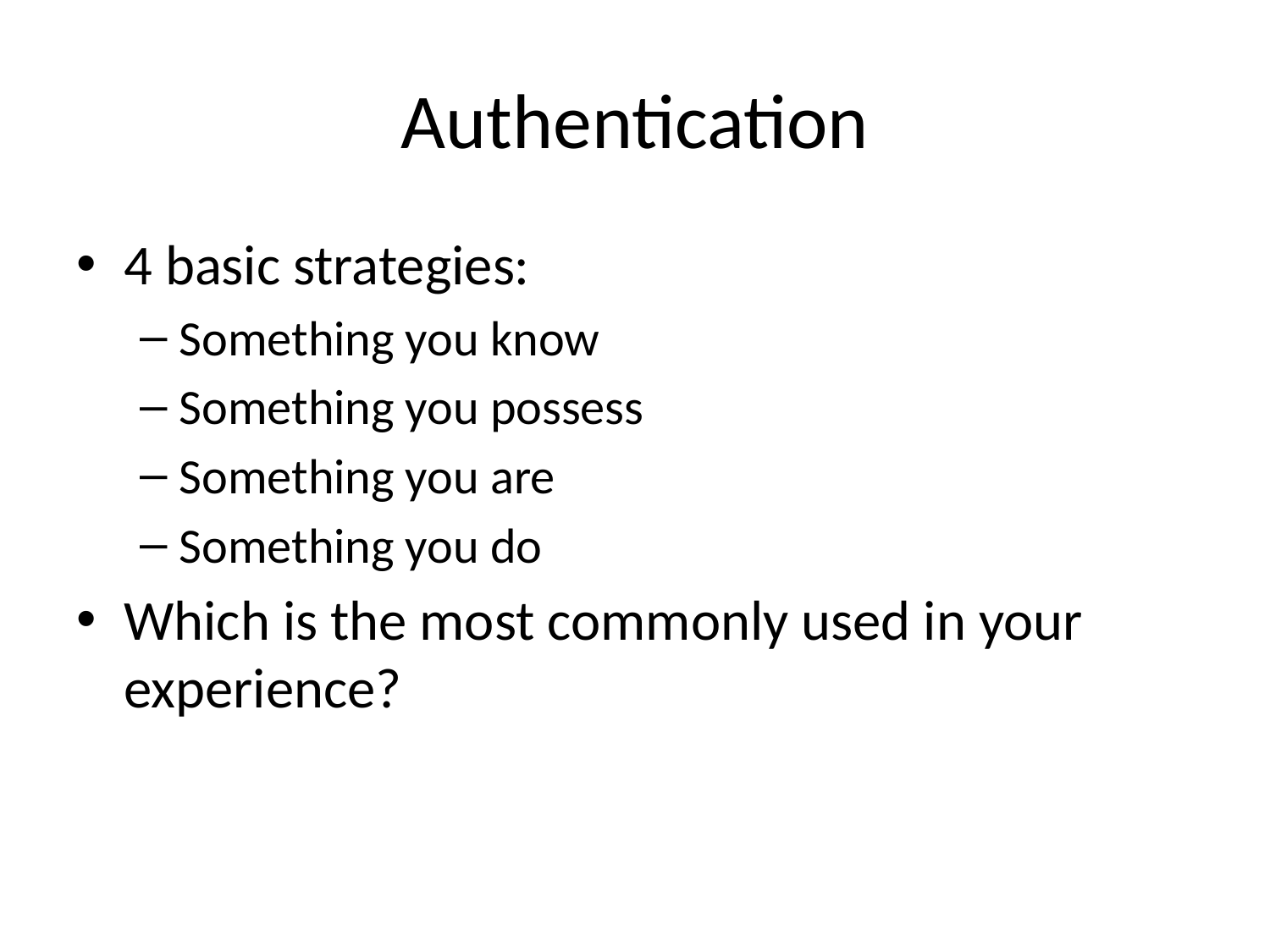

# Authentication
4 basic strategies:
Something you know
Something you possess
Something you are
Something you do
Which is the most commonly used in your experience?